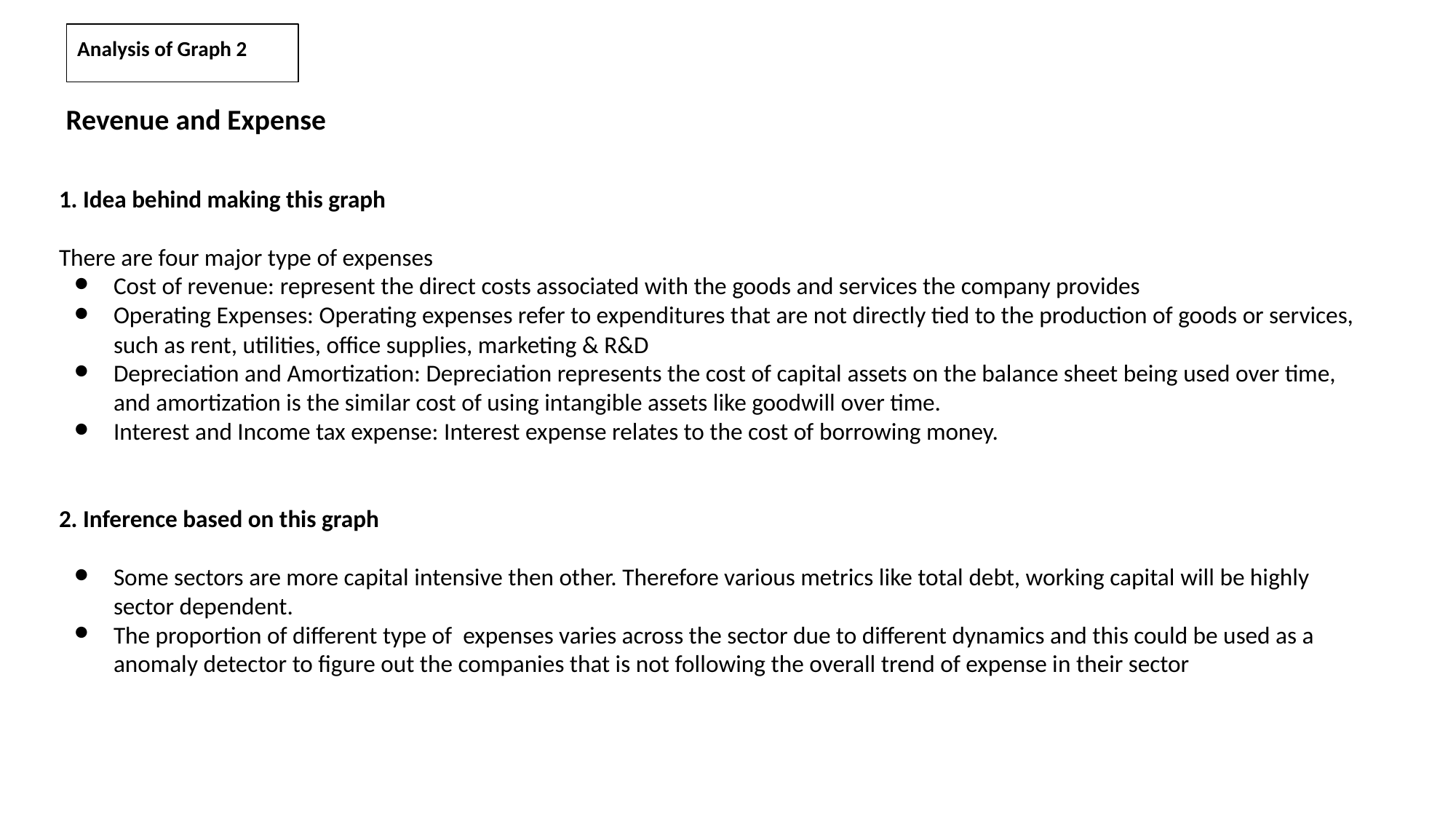

Analysis of Graph 2
Revenue and Expense
1. Idea behind making this graph

There are four major type of expenses
Cost of revenue: represent the direct costs associated with the goods and services the company provides
Operating Expenses: Operating expenses refer to expenditures that are not directly tied to the production of goods or services, such as rent, utilities, office supplies, marketing & R&D
Depreciation and Amortization: Depreciation represents the cost of capital assets on the balance sheet being used over time, and amortization is the similar cost of using intangible assets like goodwill over time.
Interest and Income tax expense: Interest expense relates to the cost of borrowing money.

2. Inference based on this graph

Some sectors are more capital intensive then other. Therefore various metrics like total debt, working capital will be highly sector dependent.
The proportion of different type of  expenses varies across the sector due to different dynamics and this could be used as a anomaly detector to figure out the companies that is not following the overall trend of expense in their sector

.